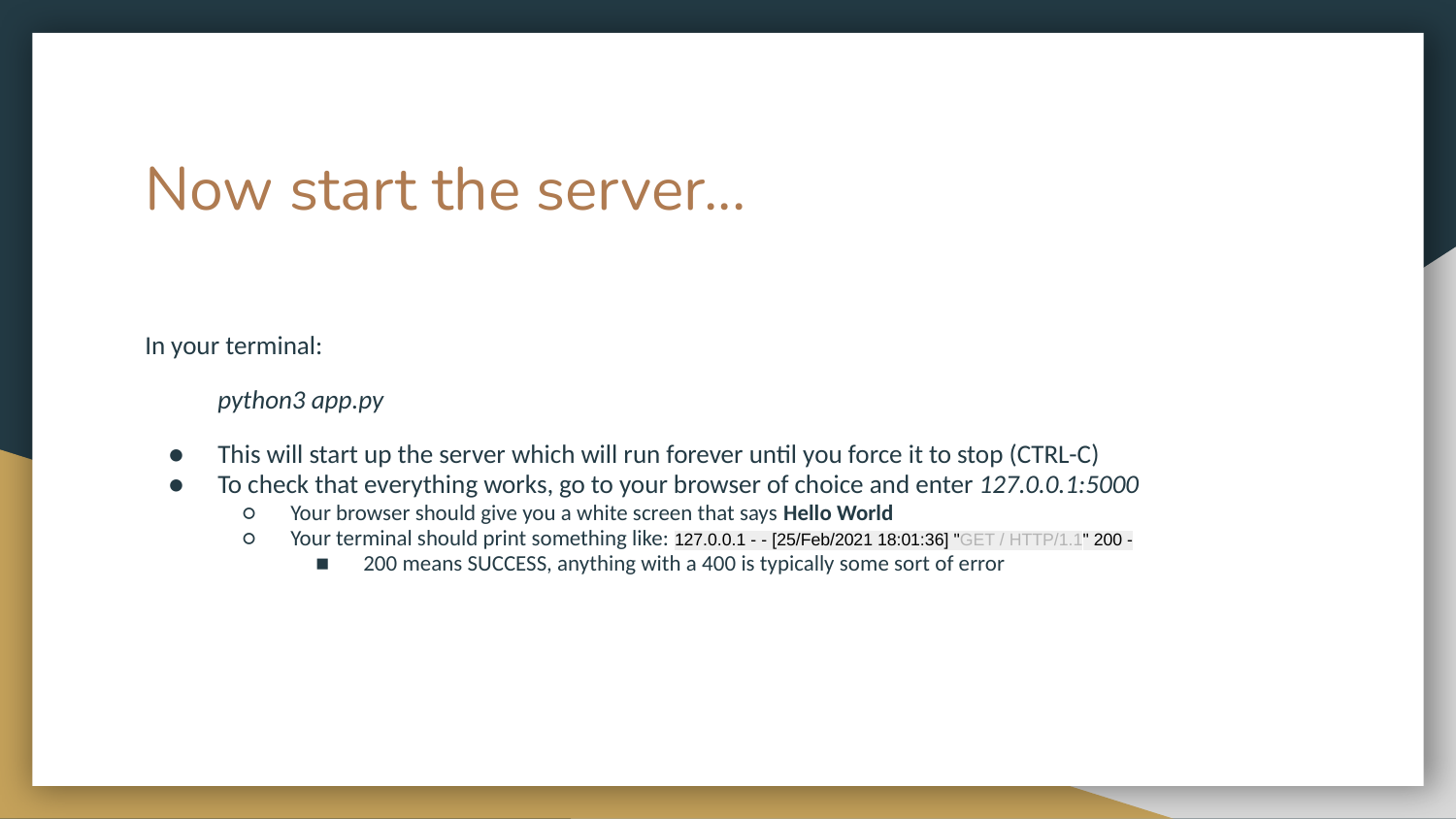

# Now start the server...
In your terminal:
python3 app.py
This will start up the server which will run forever until you force it to stop (CTRL-C)
To check that everything works, go to your browser of choice and enter 127.0.0.1:5000
Your browser should give you a white screen that says Hello World
Your terminal should print something like: 127.0.0.1 - - [25/Feb/2021 18:01:36] "GET / HTTP/1.1" 200 -
200 means SUCCESS, anything with a 400 is typically some sort of error